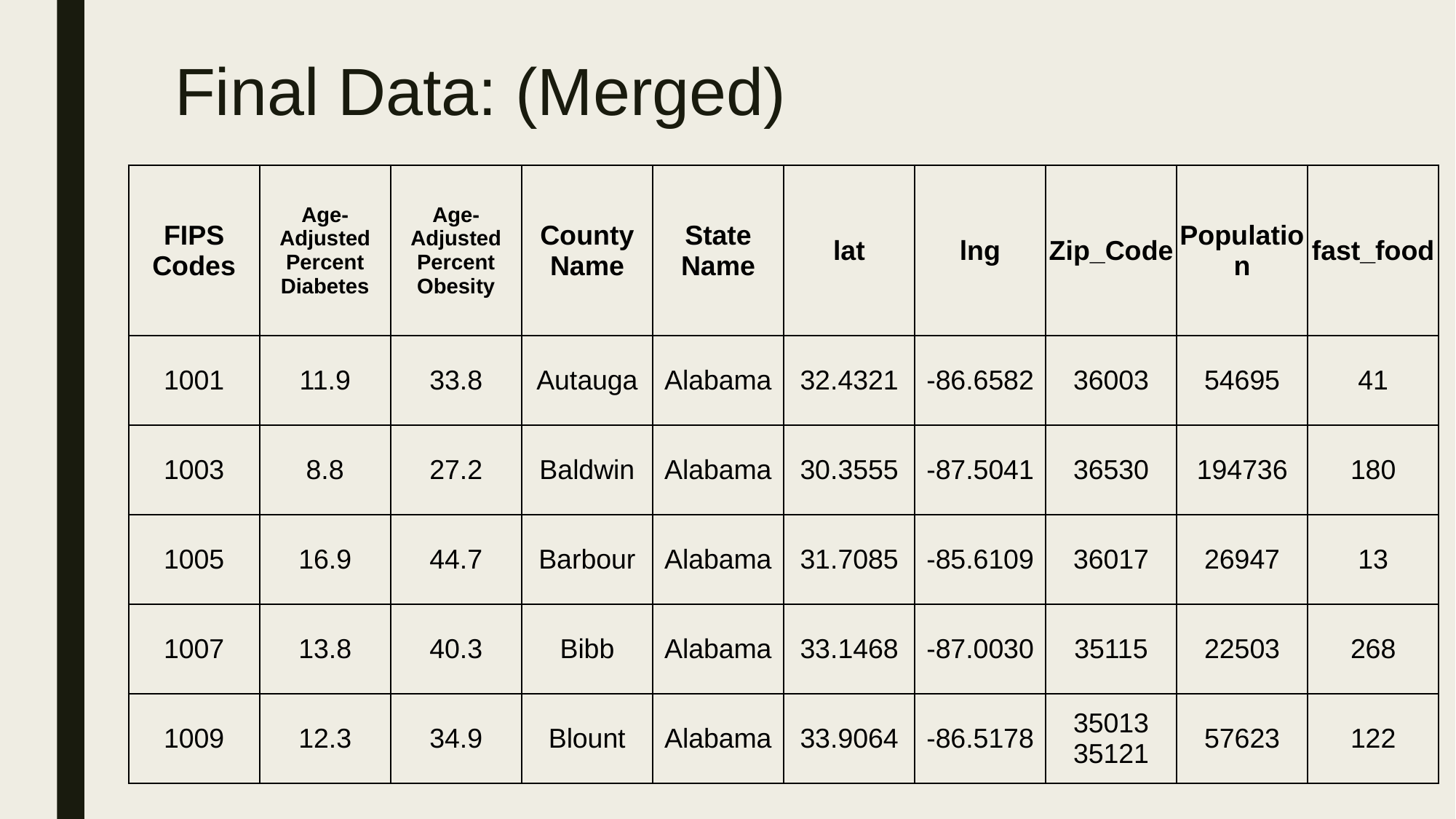

# Final Data: (Merged)
| FIPS Codes | Age-Adjusted Percent Diabetes | Age-Adjusted Percent Obesity | County Name | State Name | lat | lng | Zip\_Code | Population | fast\_food |
| --- | --- | --- | --- | --- | --- | --- | --- | --- | --- |
| 1001 | 11.9 | 33.8 | Autauga | Alabama | 32.4321 | -86.6582 | 36003 | 54695 | 41 |
| 1003 | 8.8 | 27.2 | Baldwin | Alabama | 30.3555 | -87.5041 | 36530 | 194736 | 180 |
| 1005 | 16.9 | 44.7 | Barbour | Alabama | 31.7085 | -85.6109 | 36017 | 26947 | 13 |
| 1007 | 13.8 | 40.3 | Bibb | Alabama | 33.1468 | -87.0030 | 35115 | 22503 | 268 |
| 1009 | 12.3 | 34.9 | Blount | Alabama | 33.9064 | -86.5178 | 35013 35121 | 57623 | 122 |